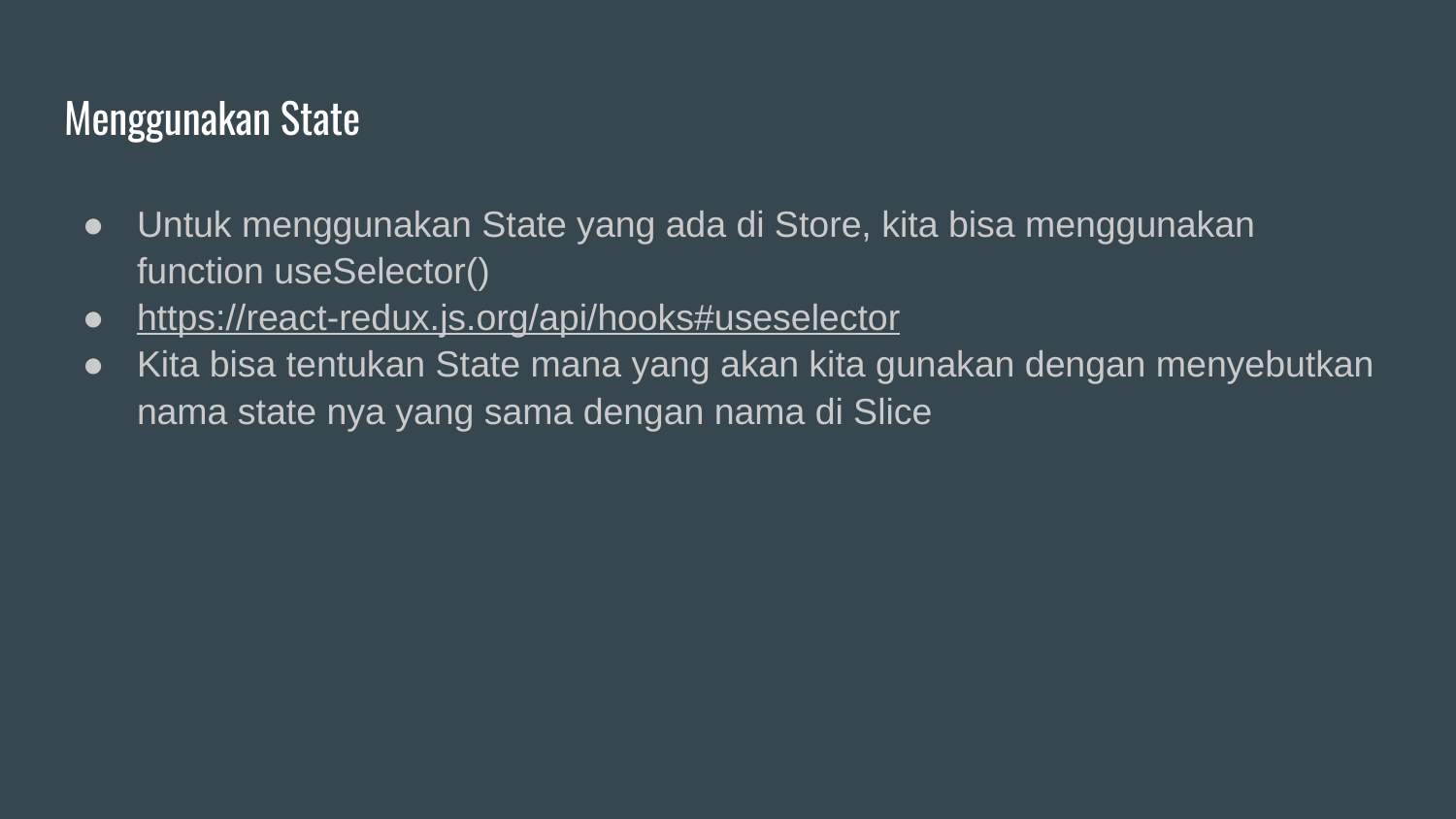

# Menggunakan State
Untuk menggunakan State yang ada di Store, kita bisa menggunakan function useSelector()
https://react-redux.js.org/api/hooks#useselector
Kita bisa tentukan State mana yang akan kita gunakan dengan menyebutkan nama state nya yang sama dengan nama di Slice